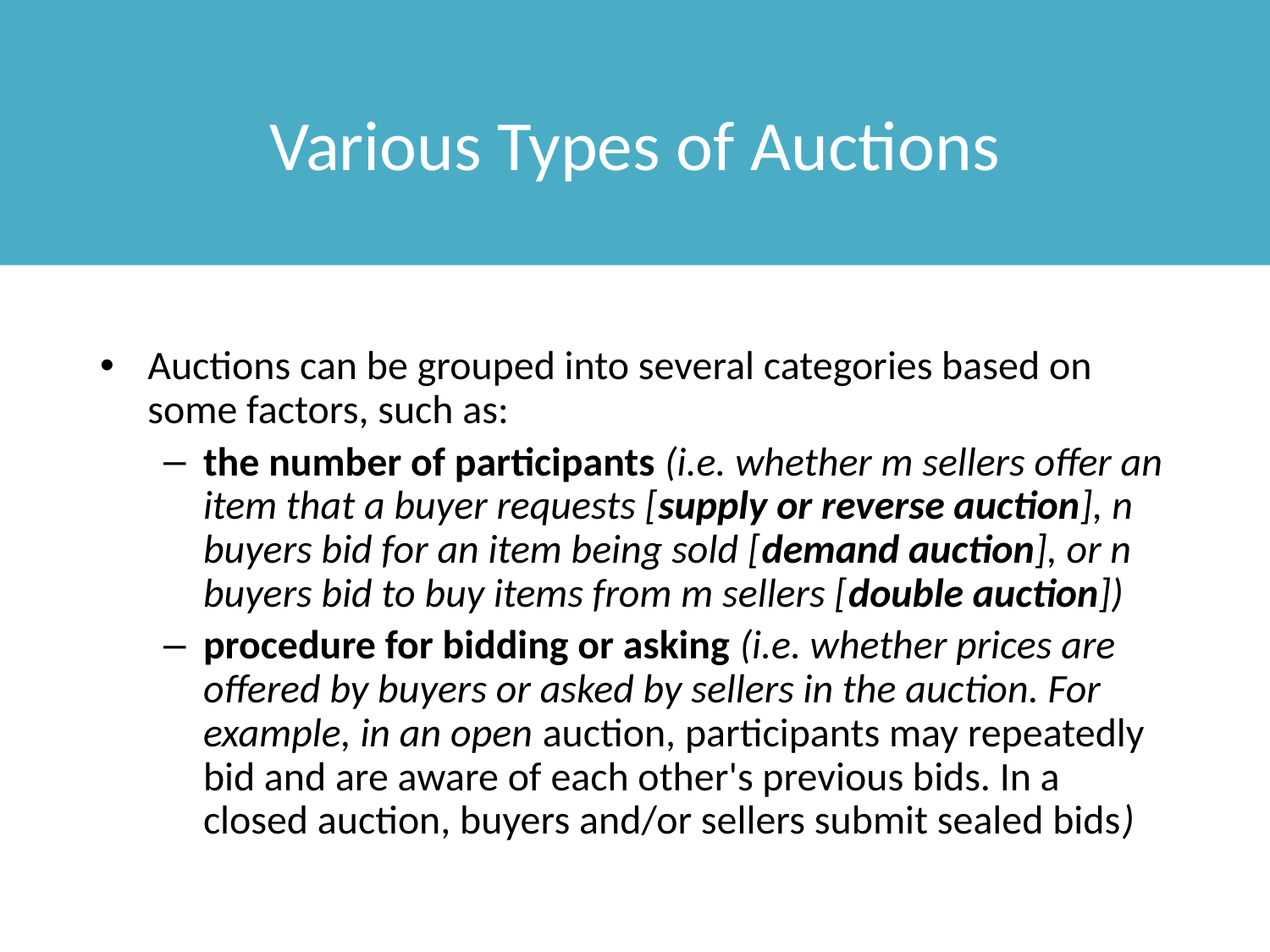

# Various Types of Auctions
Auctions can be grouped into several categories based on some factors, such as:
the number of participants (i.e. whether m sellers offer an item that a buyer requests [supply or reverse auction], n buyers bid for an item being sold [demand auction], or n buyers bid to buy items from m sellers [double auction])
procedure for bidding or asking (i.e. whether prices are offered by buyers or asked by sellers in the auction. For example, in an open auction, participants may repeatedly bid and are aware of each other's previous bids. In a closed auction, buyers and/or sellers submit sealed bids)